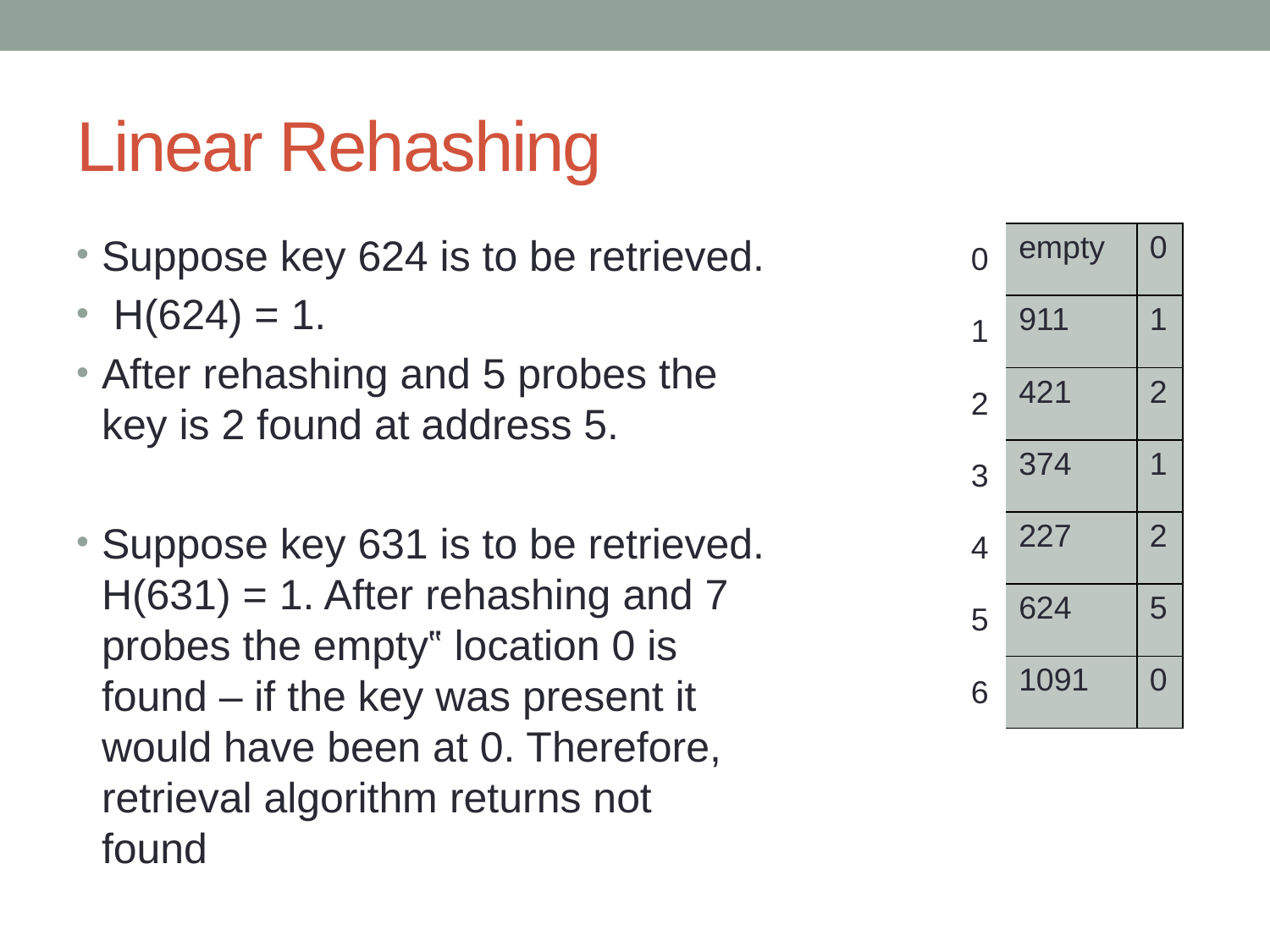

# Linear Rehashing
Suppose key 624 is to be retrieved.
 H(624) = 1.
After rehashing and 5 probes the key is 2 found at address 5.

Suppose key 631 is to be retrieved. H(631) = 1. After rehashing and 7 probes the empty‟ location 0 is found – if the key was present it would have been at 0. Therefore, retrieval algorithm returns not found

| 0 | empty | 0 |
| --- | --- | --- |
| 1 | 911 | 1 |
| 2 | 421 | 2 |
| 3 | 374 | 1 |
| 4 | 227 | 2 |
| 5 | 624 | 5 |
| 6 | 1091 | 0 |